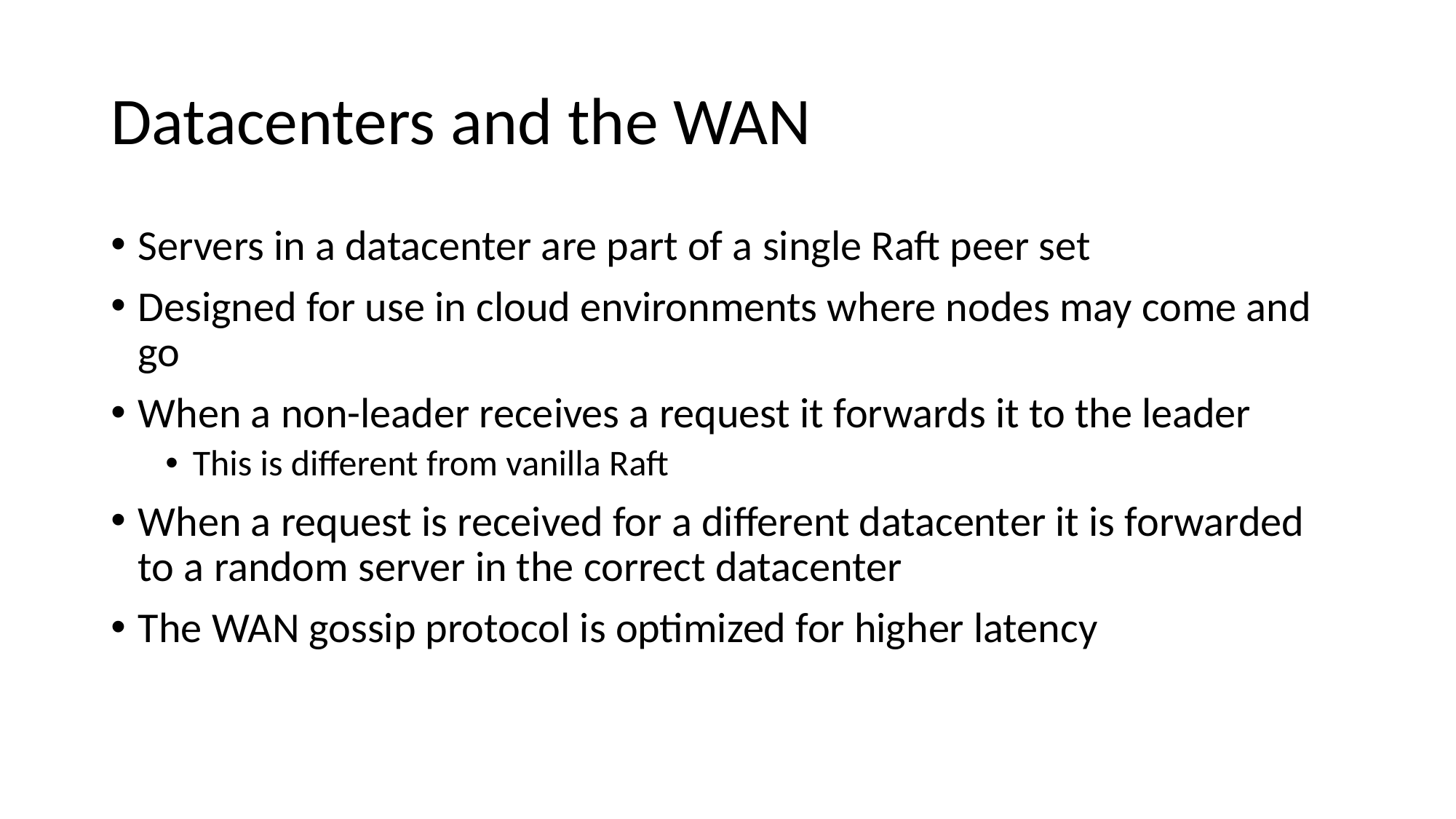

# Datacenters and the WAN
Servers in a datacenter are part of a single Raft peer set
Designed for use in cloud environments where nodes may come and go
When a non-leader receives a request it forwards it to the leader
This is different from vanilla Raft
When a request is received for a different datacenter it is forwarded to a random server in the correct datacenter
The WAN gossip protocol is optimized for higher latency